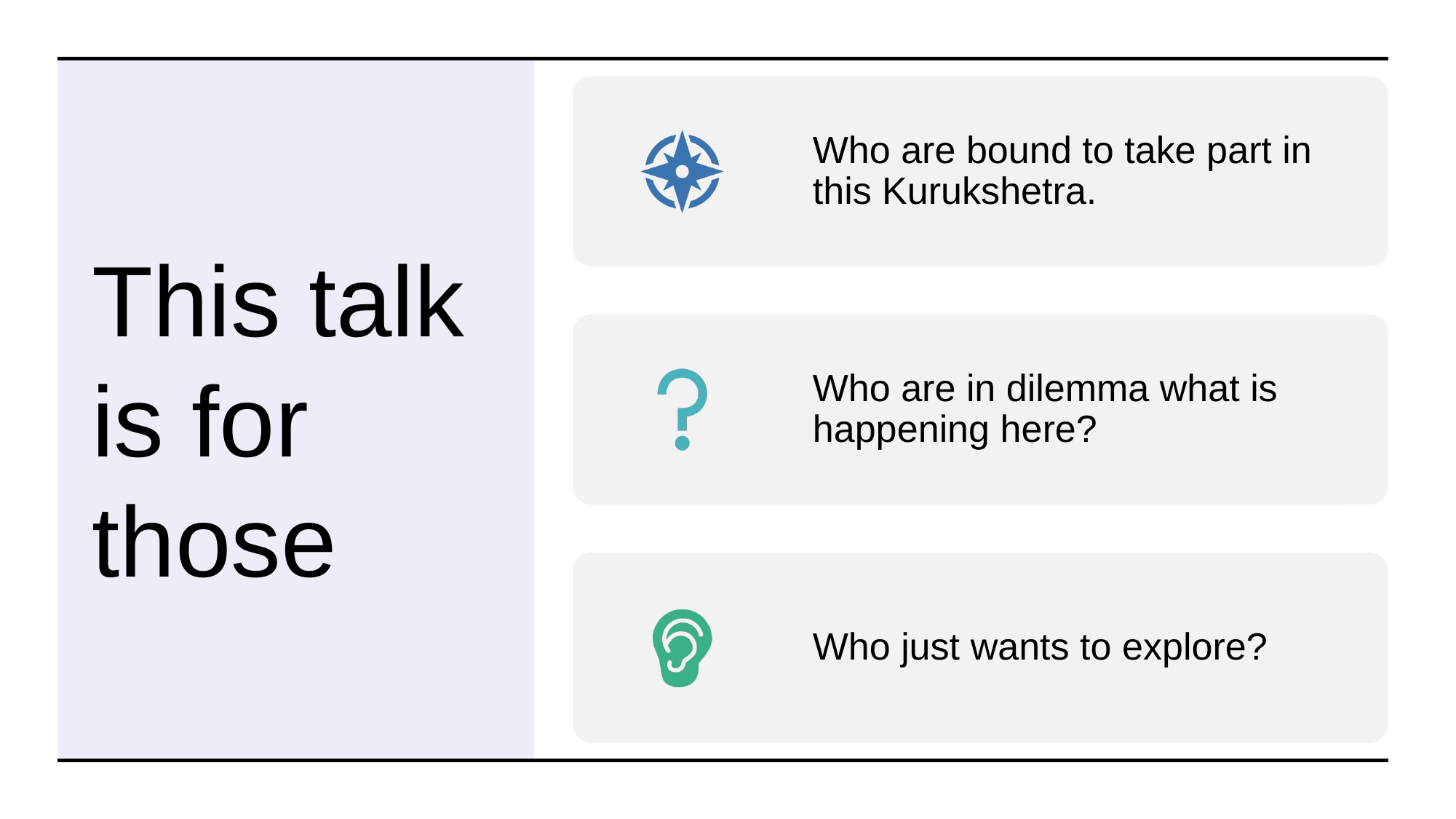

Who are bound to take part in this Kurukshetra.
Who are in dilemma what is happening here?
Who just wants to explore?
# This talk is for those